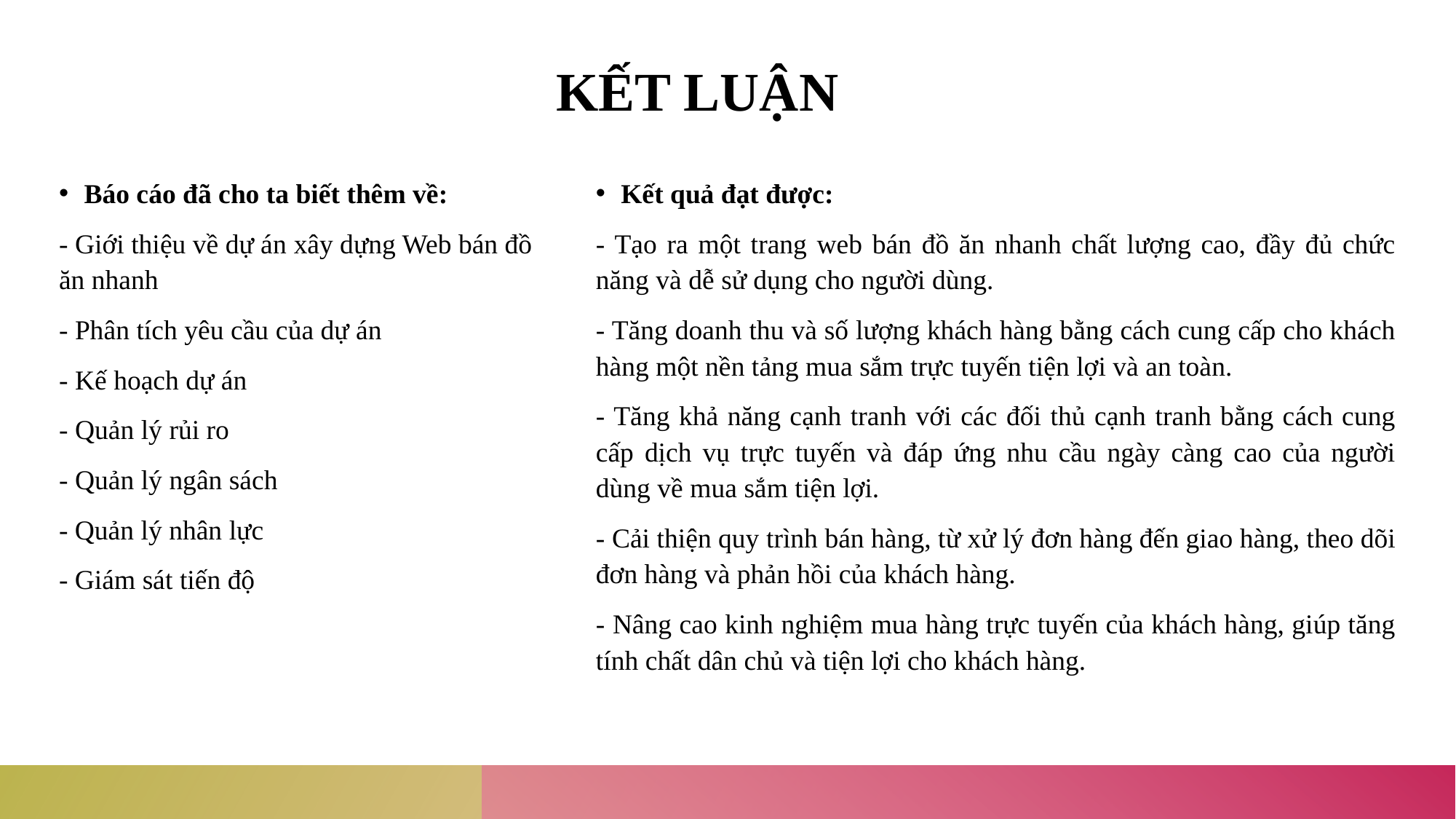

# Kết luận
Báo cáo đã cho ta biết thêm về:
- Giới thiệu về dự án xây dựng Web bán đồ ăn nhanh
- Phân tích yêu cầu của dự án
- Kế hoạch dự án
- Quản lý rủi ro
- Quản lý ngân sách
- Quản lý nhân lực
- Giám sát tiến độ

Kết quả đạt được:
- Tạo ra một trang web bán đồ ăn nhanh chất lượng cao, đầy đủ chức năng và dễ sử dụng cho người dùng.
- Tăng doanh thu và số lượng khách hàng bằng cách cung cấp cho khách hàng một nền tảng mua sắm trực tuyến tiện lợi và an toàn.
- Tăng khả năng cạnh tranh với các đối thủ cạnh tranh bằng cách cung cấp dịch vụ trực tuyến và đáp ứng nhu cầu ngày càng cao của người dùng về mua sắm tiện lợi.
- Cải thiện quy trình bán hàng, từ xử lý đơn hàng đến giao hàng, theo dõi đơn hàng và phản hồi của khách hàng.
- Nâng cao kinh nghiệm mua hàng trực tuyến của khách hàng, giúp tăng tính chất dân chủ và tiện lợi cho khách hàng.